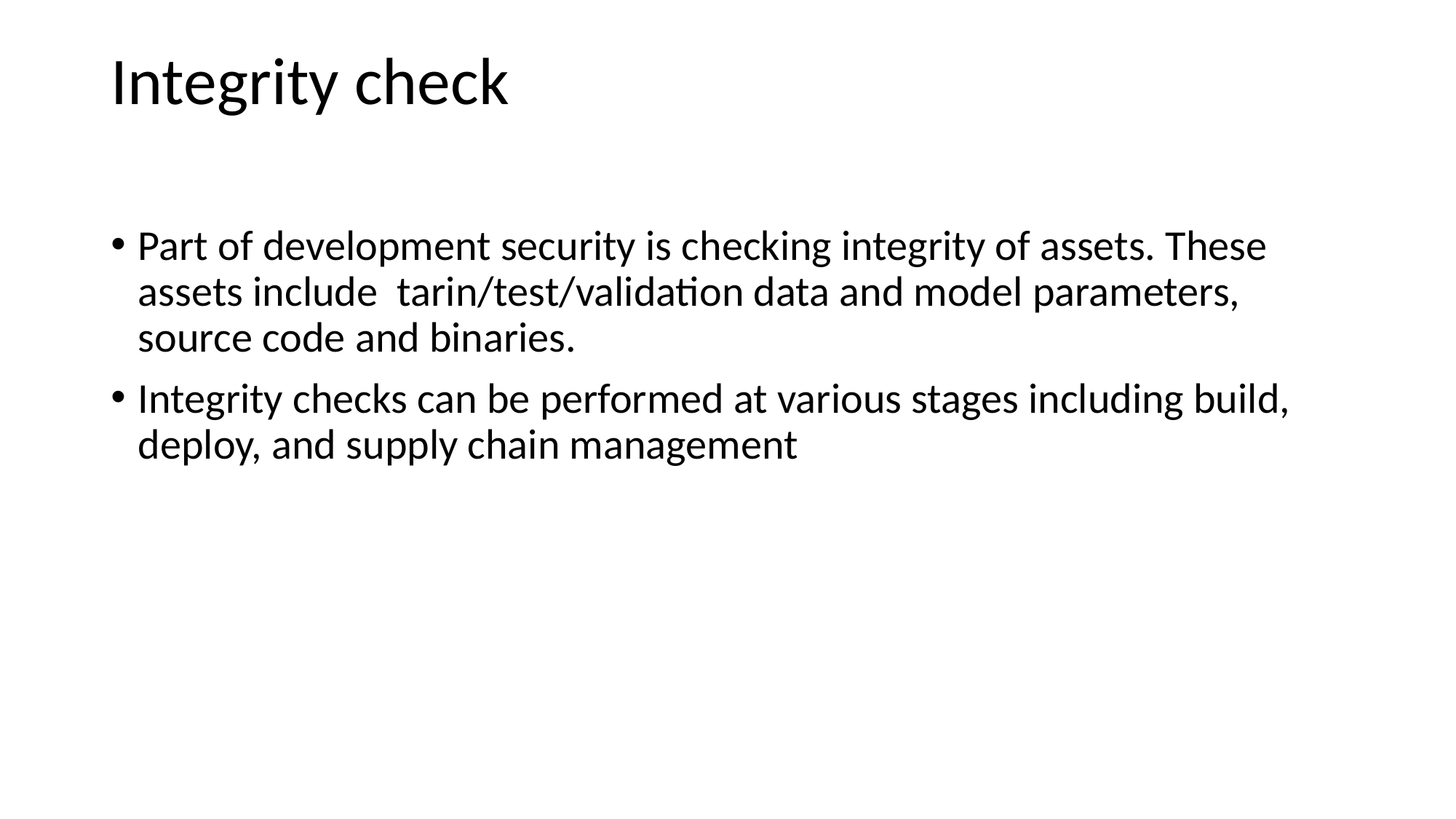

# Integrity check
Part of development security is checking integrity of assets. These assets include  tarin/test/validation data and model parameters, source code and binaries.
Integrity checks can be performed at various stages including build, deploy, and supply chain management